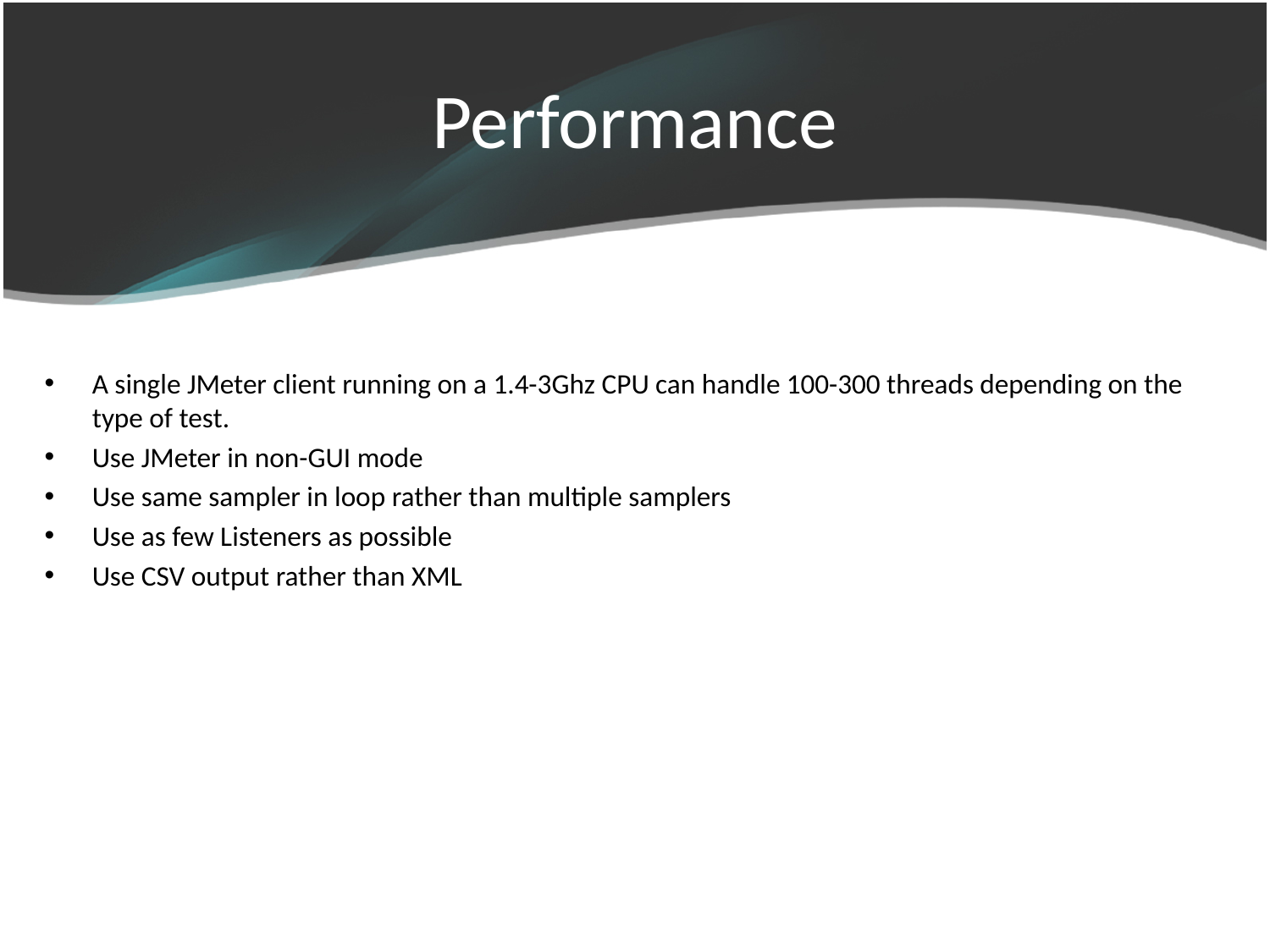

# Performance
A single JMeter client running on a 1.4-3Ghz CPU can handle 100-300 threads depending on the type of test.
Use JMeter in non-GUI mode
Use same sampler in loop rather than multiple samplers
Use as few Listeners as possible
Use CSV output rather than XML